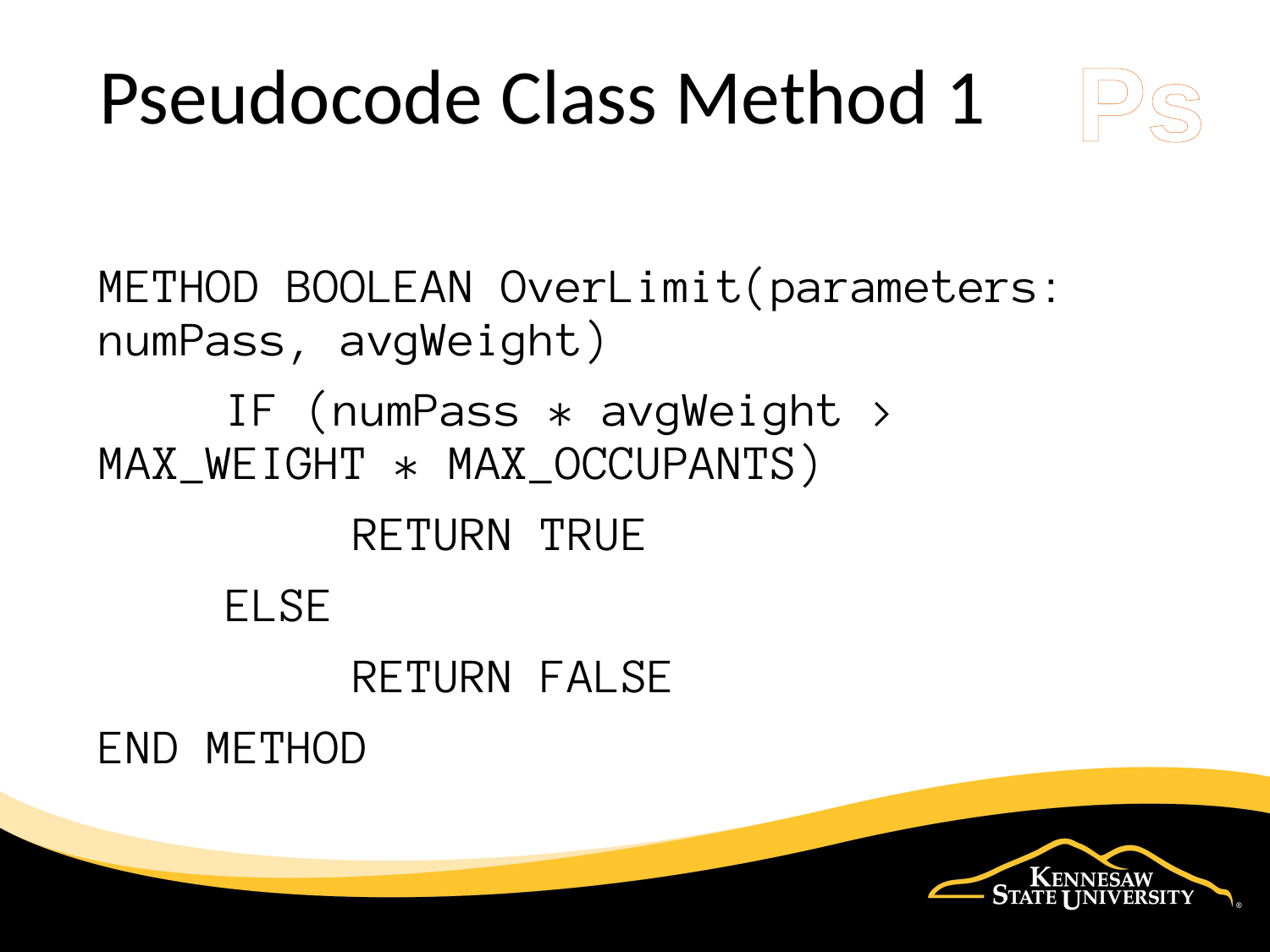

Ps
# Pseudocode Class Method 1
METHOD BOOLEAN OverLimit(parameters: numPass, avgWeight)
	IF (numPass * avgWeight > MAX_WEIGHT * MAX_OCCUPANTS)
		RETURN TRUE
	ELSE
		RETURN FALSE
END METHOD